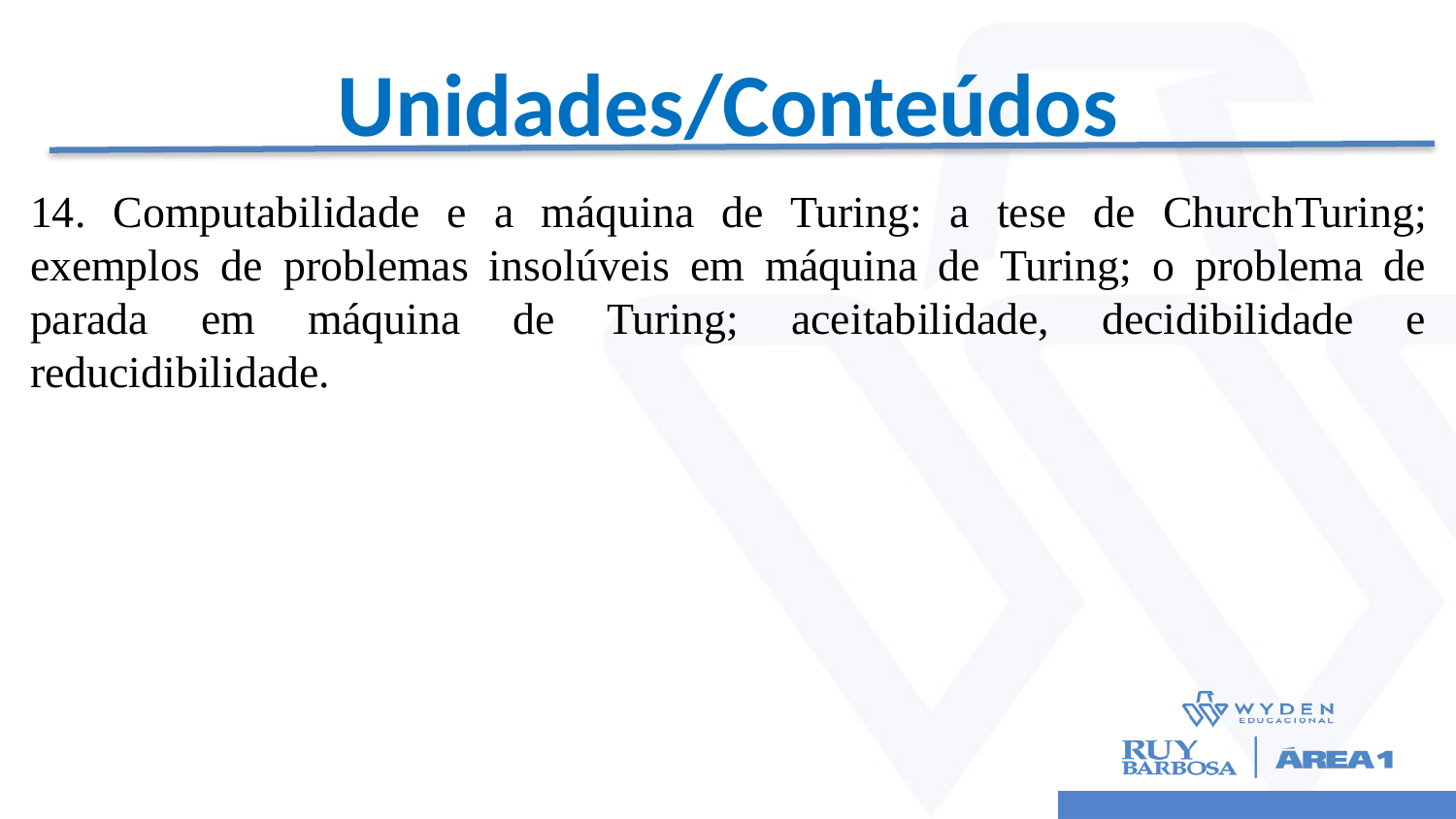

# Unidades/Conteúdos
14. Computabilidade e a máquina de Turing: a tese de Church­Turing; exemplos de problemas insolúveis em máquina de Turing; o problema de parada em máquina de Turing; aceitabilidade, decidibilidade e reducidibilidade.